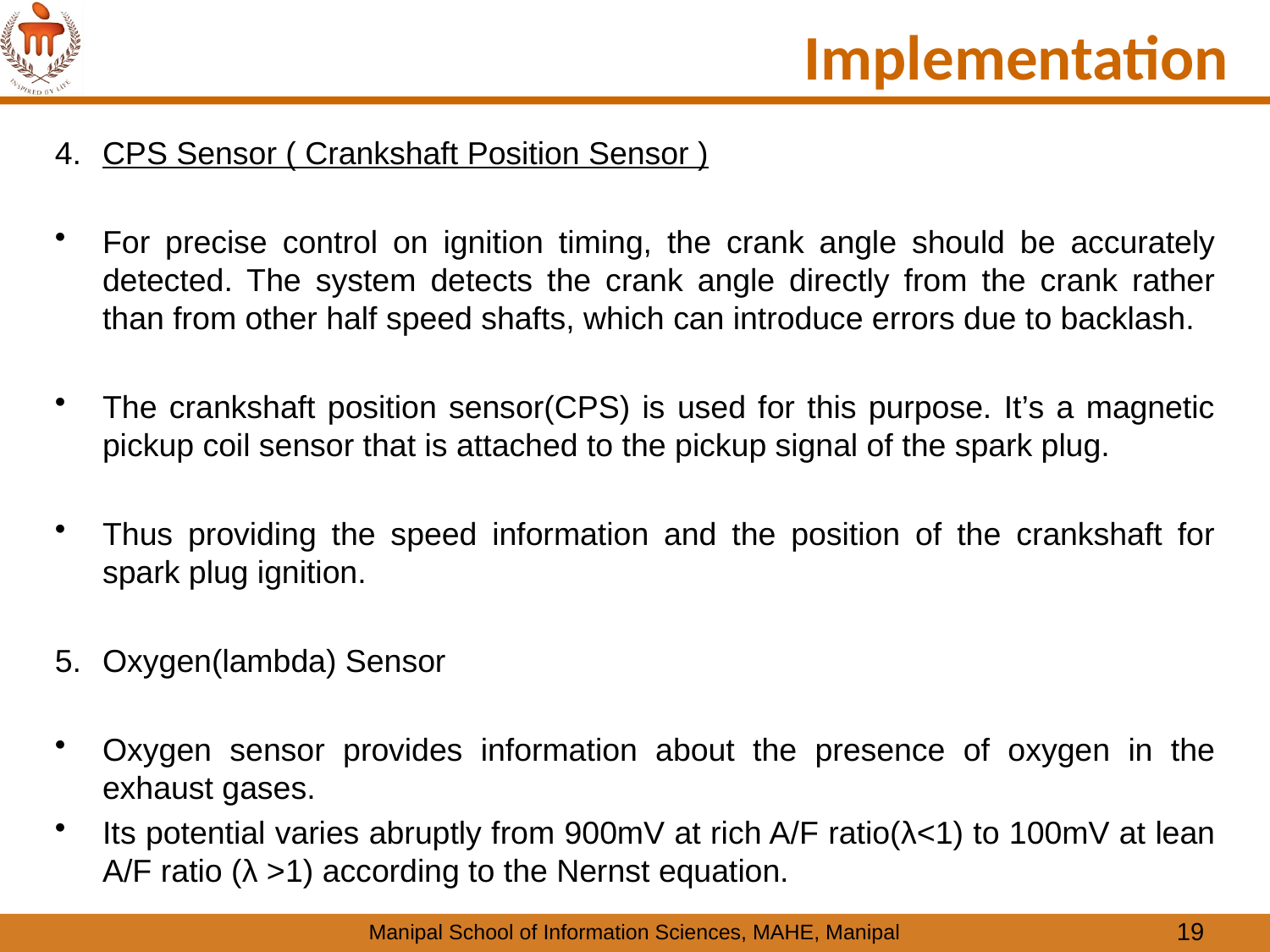

Implementation
CPS Sensor ( Crankshaft Position Sensor )

For precise control on ignition timing, the crank angle should be accurately detected. The system detects the crank angle directly from the crank rather than from other half speed shafts, which can introduce errors due to backlash.

The crankshaft position sensor(CPS) is used for this purpose. It’s a magnetic pickup coil sensor that is attached to the pickup signal of the spark plug.

Thus providing the speed information and the position of the crankshaft for spark plug ignition.

Oxygen(lambda) Sensor

Oxygen sensor provides information about the presence of oxygen in the exhaust gases.
Its potential varies abruptly from 900mV at rich A/F ratio(λ<1) to 100mV at lean A/F ratio (λ >1) according to the Nernst equation.

19